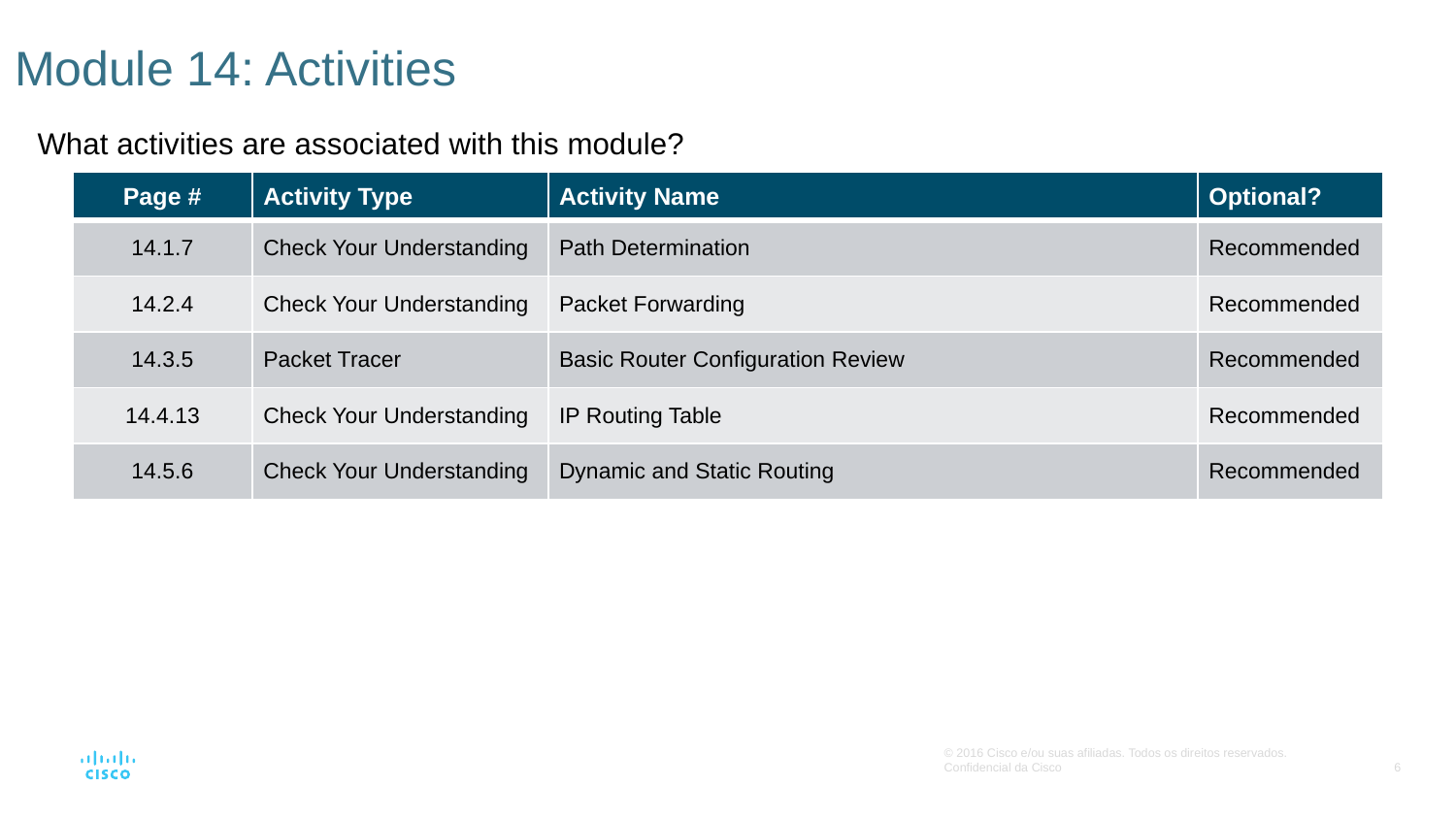

# Module 14: Activities
What activities are associated with this module?

| Page # | Activity Type | Activity Name | Optional? |
| --- | --- | --- | --- |
| 14.1.7 | Check Your Understanding | Path Determination | Recommended |
| 14.2.4 | Check Your Understanding | Packet Forwarding | Recommended |
| 14.3.5 | Packet Tracer | Basic Router Configuration Review | Recommended |
| 14.4.13 | Check Your Understanding | IP Routing Table | Recommended |
| 14.5.6 | Check Your Understanding | Dynamic and Static Routing | Recommended |